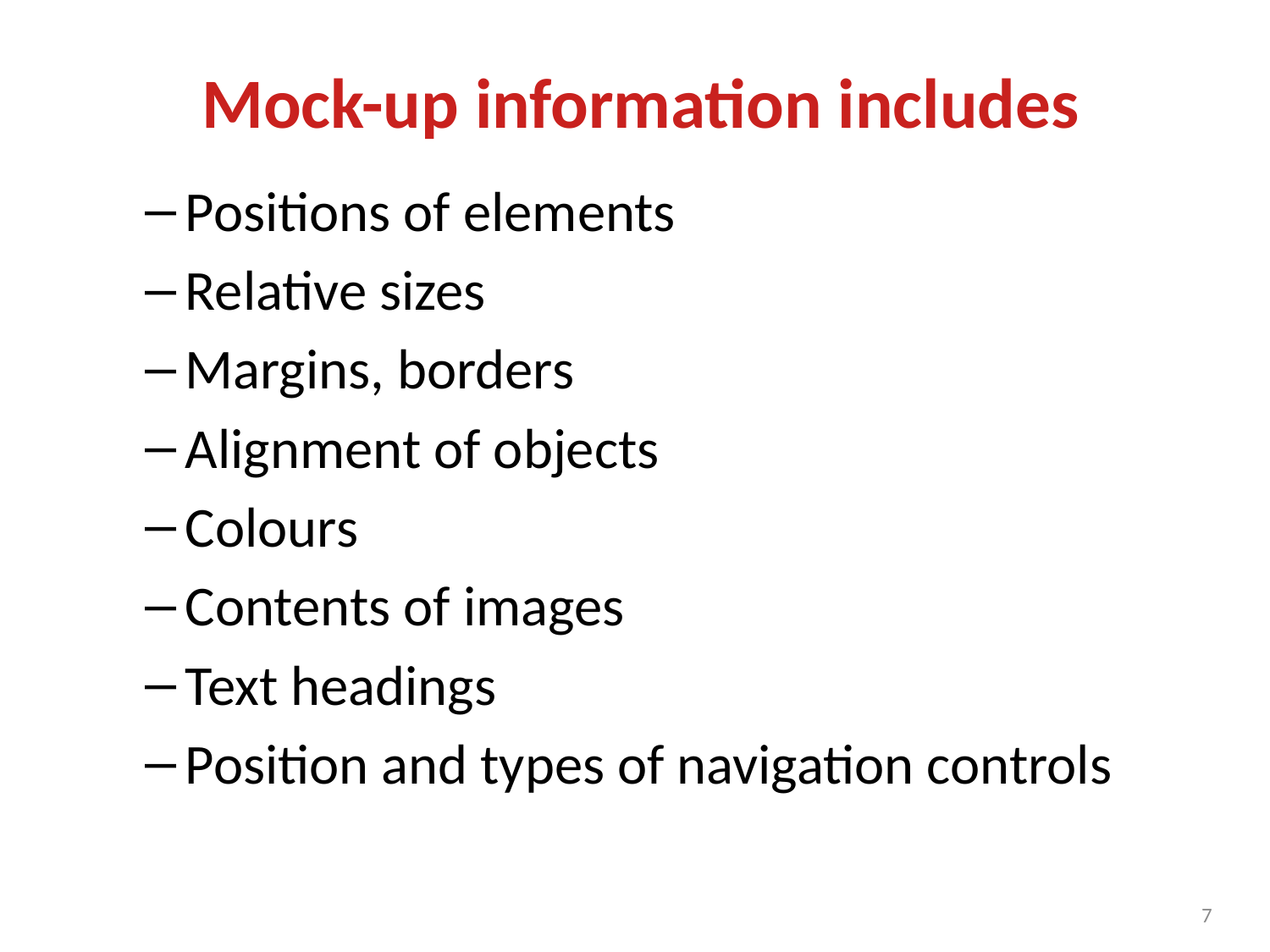

Mock-up information includes
# Positions of elements
Relative sizes
Margins, borders
Alignment of objects
Colours
Contents of images
Text headings
Position and types of navigation controls

7